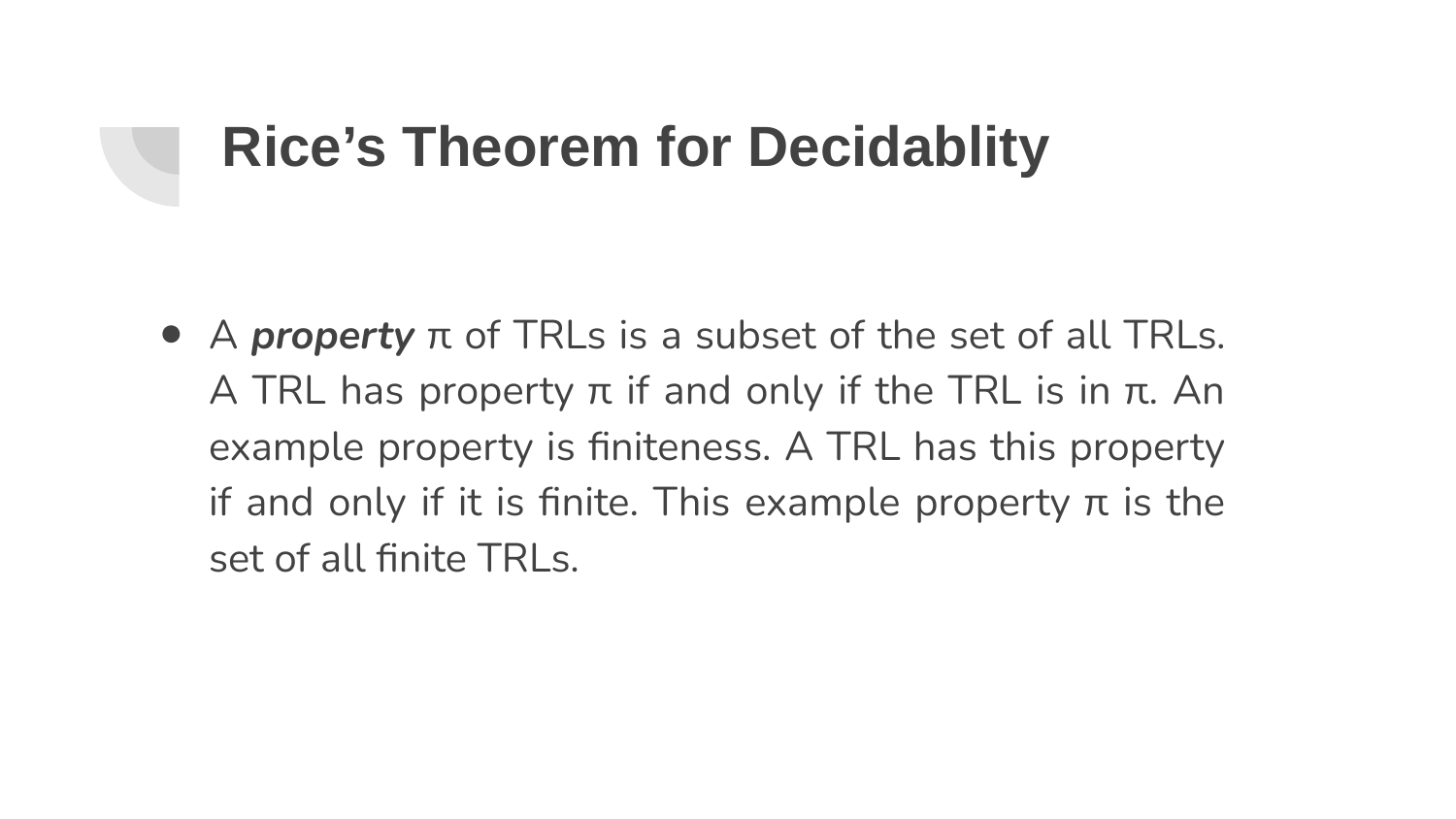

# Rice’s Theorem for Decidablity
A property π of TRLs is a subset of the set of all TRLs. A TRL has property π if and only if the TRL is in π. An example property is finiteness. A TRL has this property if and only if it is finite. This example property π is the set of all finite TRLs.